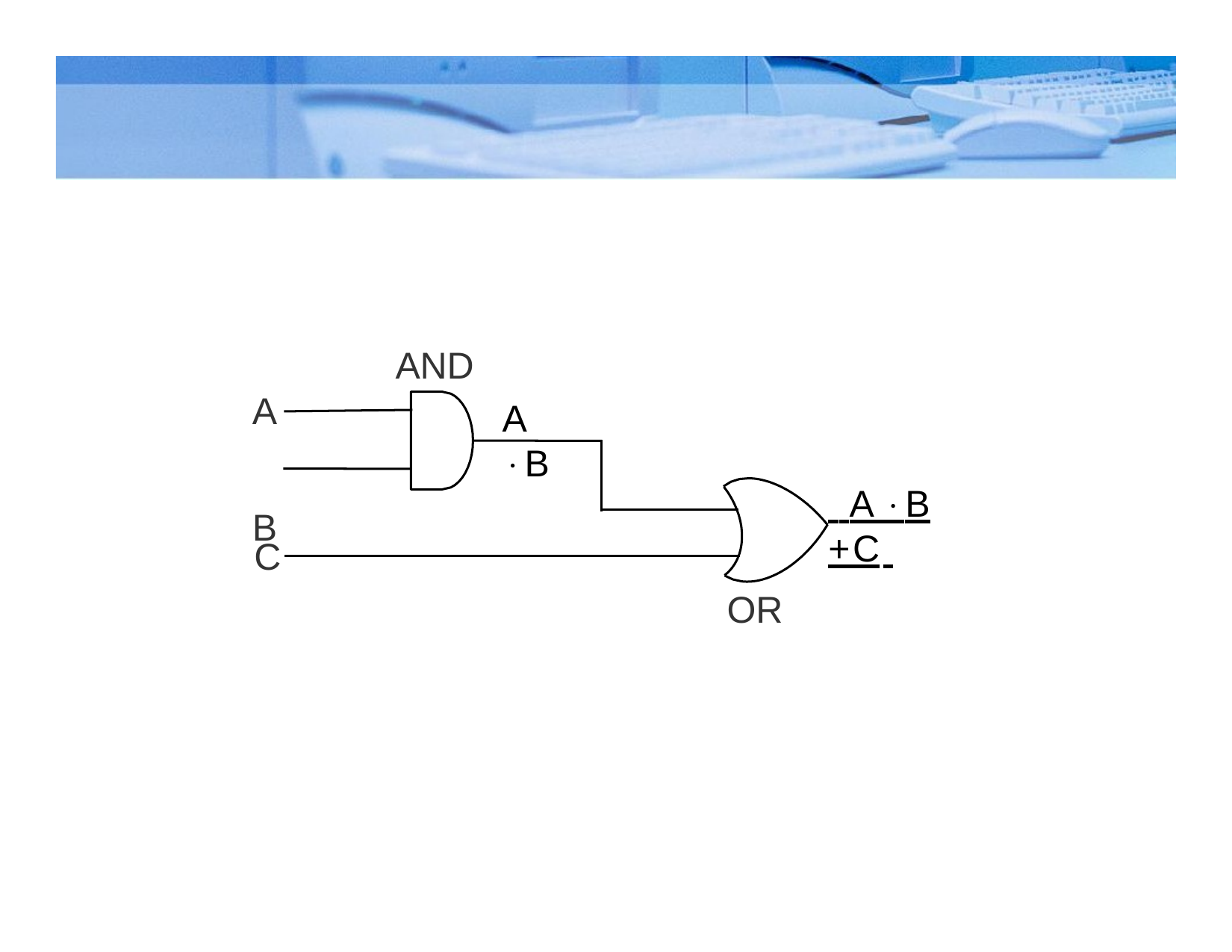

#
AND
A  B

A ⋅B

  A ⋅B +C

C

OR